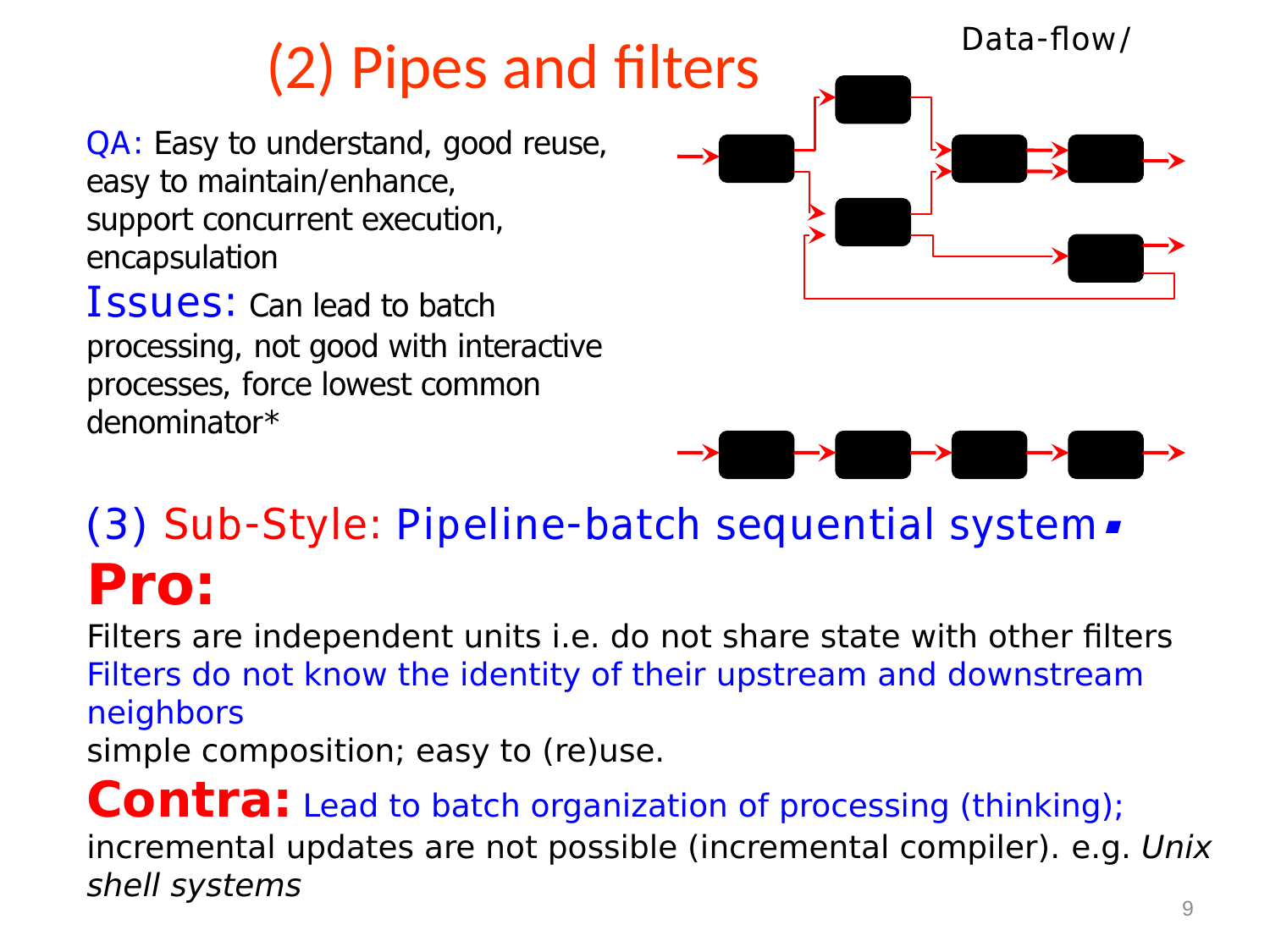

Data-flow/
# (2) Pipes and filters

QA: Easy to understand, good reuse, easy to maintain/enhance,
support concurrent execution, encapsulation
Issues: Can lead to batch processing, not good with interactive processes, force lowest common denominator*
(3) Sub-Style: Pipeline-batch sequential system▪
Pro:
Filters are independent units i.e. do not share state with other filters
Filters do not know the identity of their upstream and downstream neighbors
simple composition; easy to (re)use.
Contra: Lead to batch organization of processing (thinking);
incremental updates are not possible (incremental compiler). e.g. Unix shell systems
9